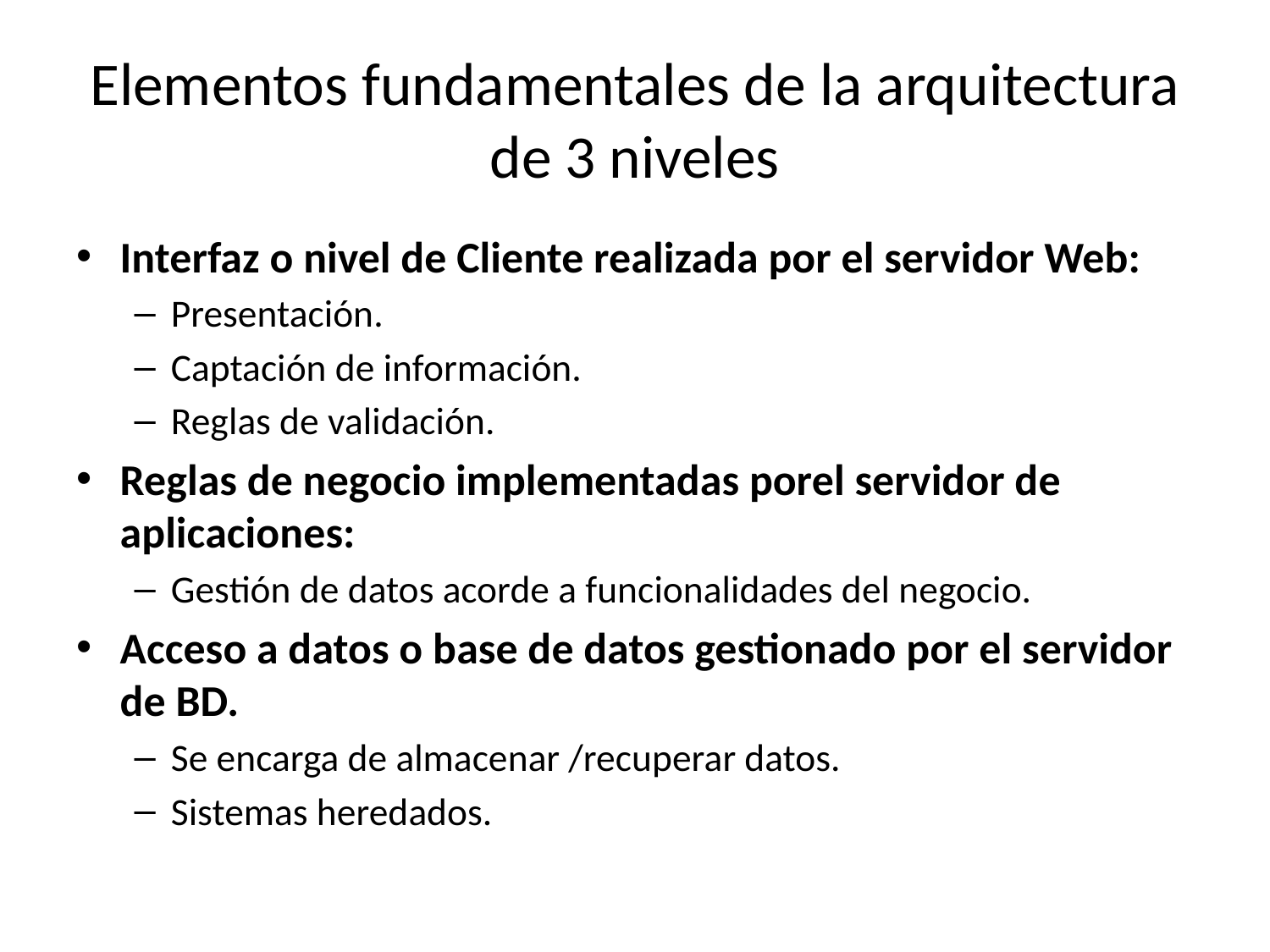

# Elementos fundamentales de la arquitectura de 3 niveles
Interfaz o nivel de Cliente realizada por el servidor Web:
Presentación.
Captación de información.
Reglas de validación.
Reglas de negocio implementadas porel servidor de aplicaciones:
Gestión de datos acorde a funcionalidades del negocio.
Acceso a datos o base de datos gestionado por el servidor de BD.
Se encarga de almacenar /recuperar datos.
Sistemas heredados.